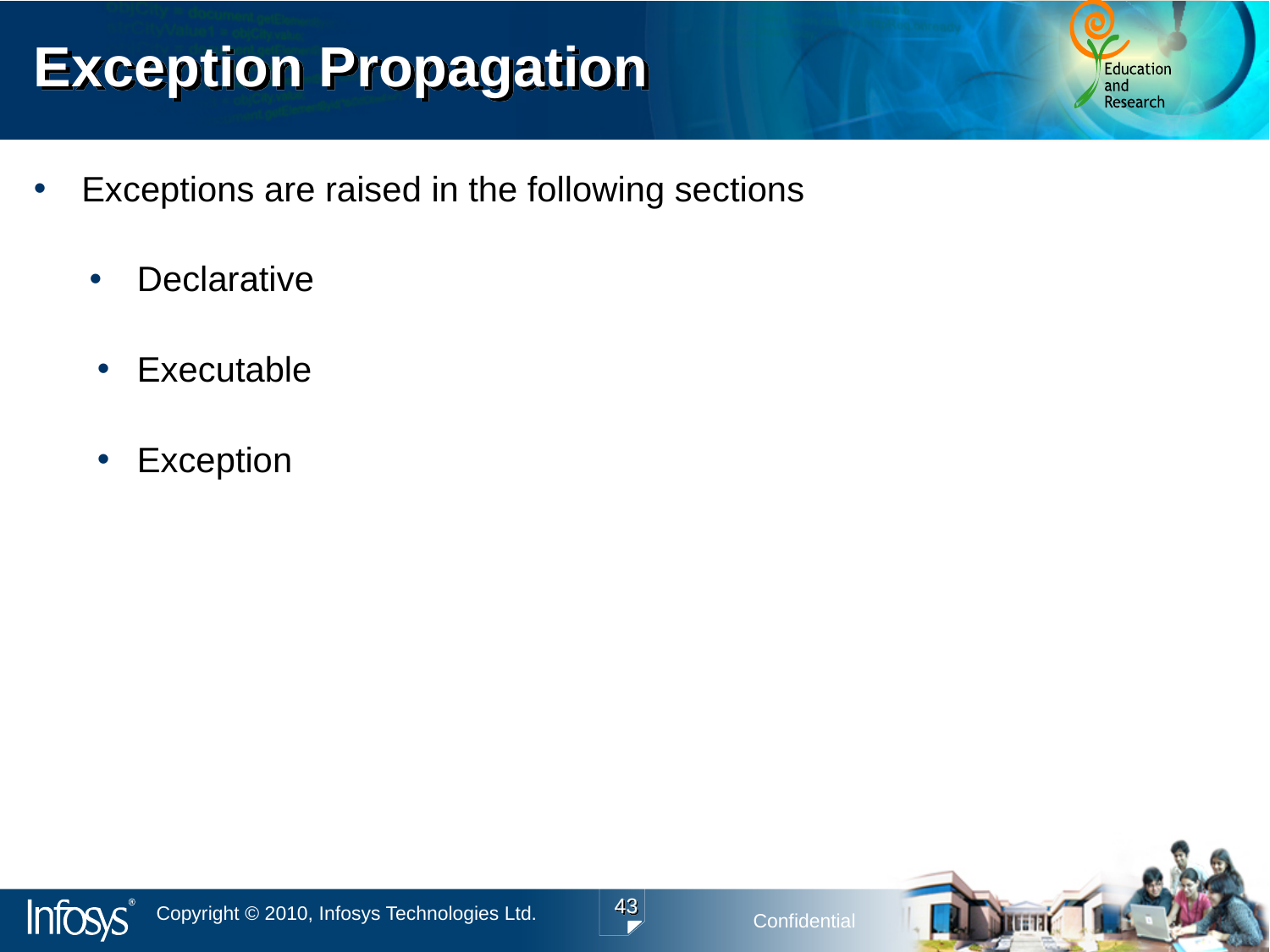

# Exception Propagation
Exceptions are raised in the following sections

Declarative

Executable

Exception

43